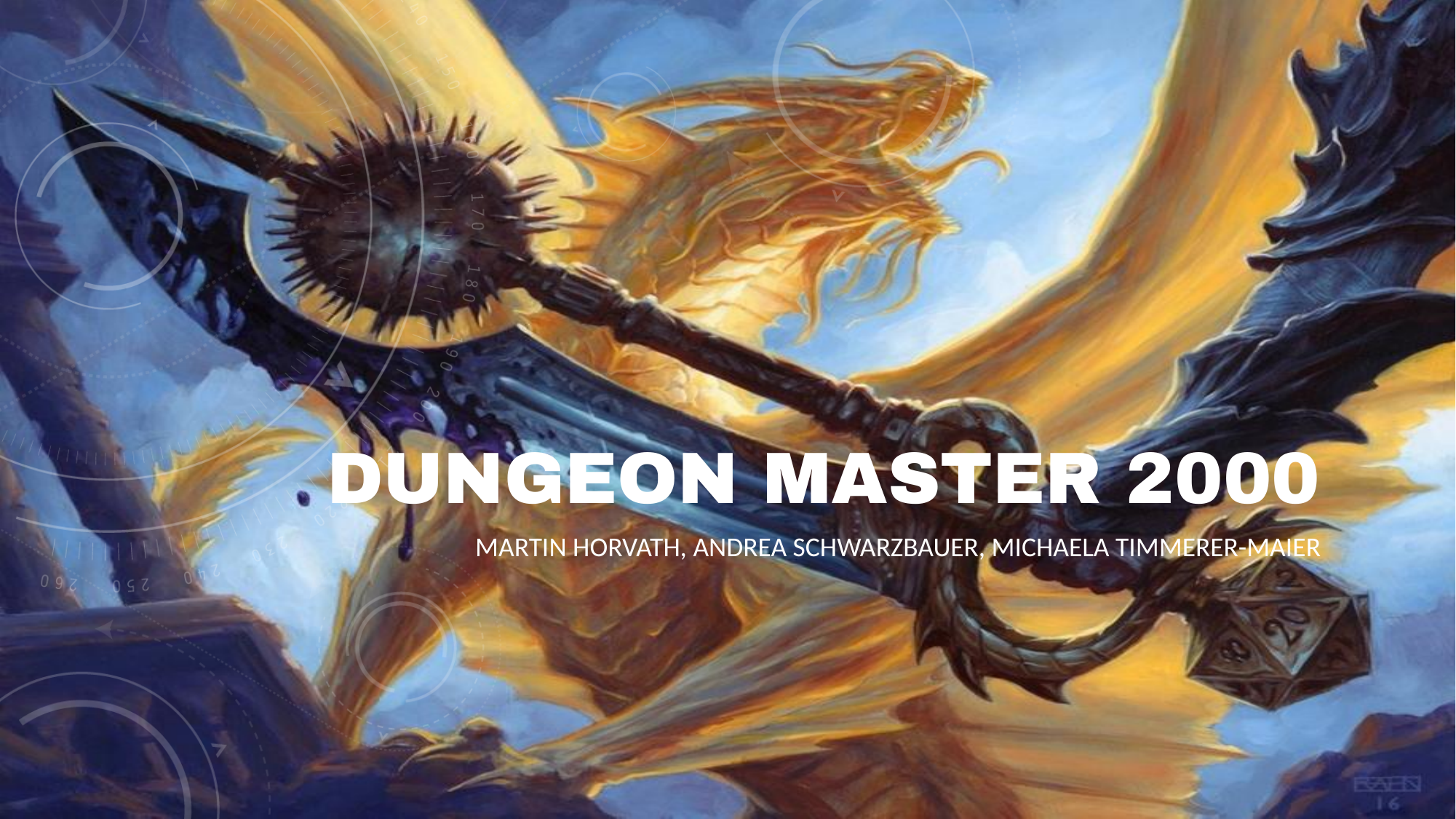

# DUNGEON MASTER 2000
MARTIN HORVATH, ANDREA SCHWARZBAUER, MICHAELA TIMMERER-MAIER